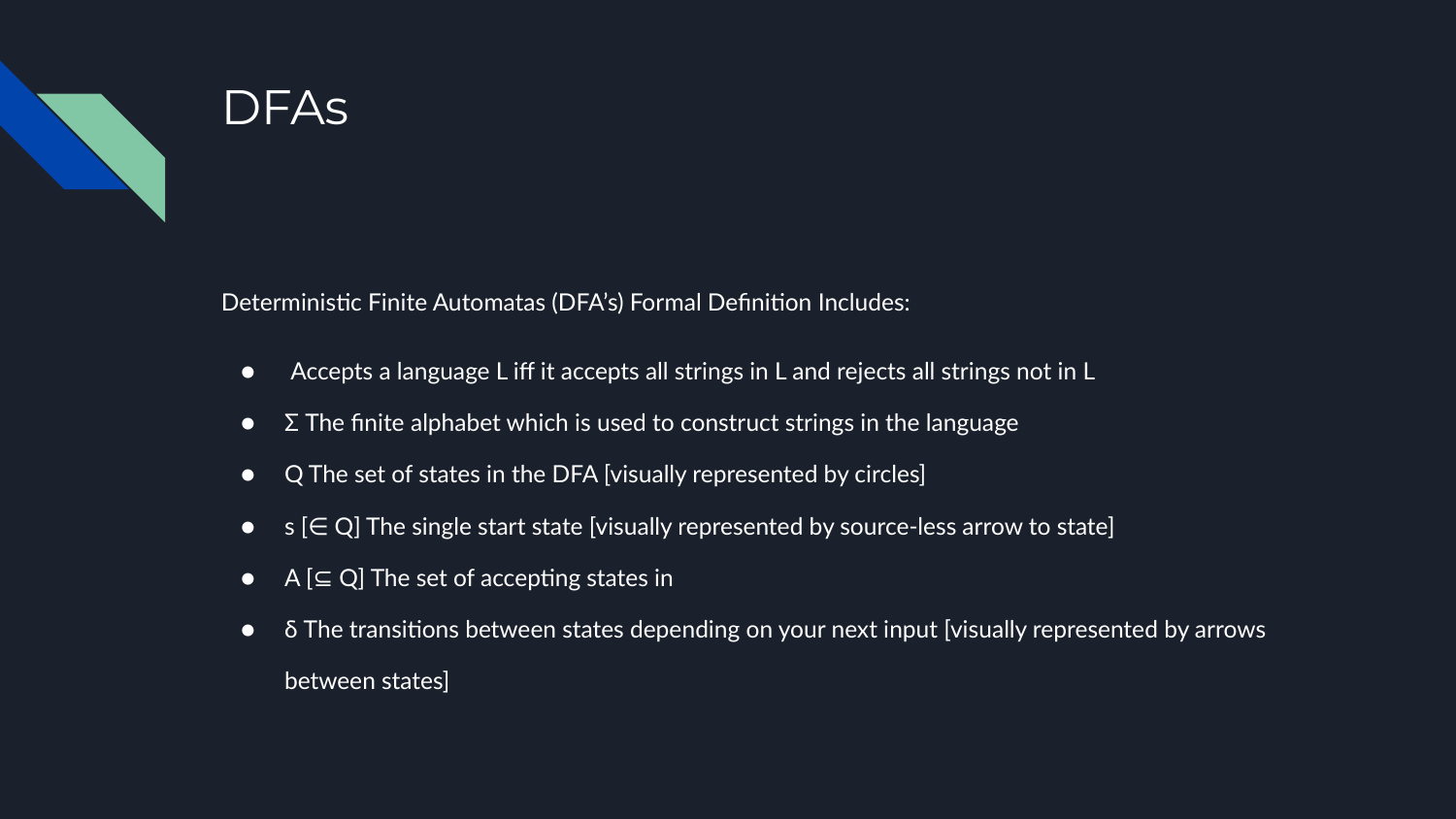

# DFAs
Deterministic Finite Automatas (DFA’s) Formal Definition Includes:
 Accepts a language L iff it accepts all strings in L and rejects all strings not in L
Σ The finite alphabet which is used to construct strings in the language
Q The set of states in the DFA [visually represented by circles]
s [∈ Q] The single start state [visually represented by source-less arrow to state]
A [⊆ Q] The set of accepting states in
δ The transitions between states depending on your next input [visually represented by arrows between states]